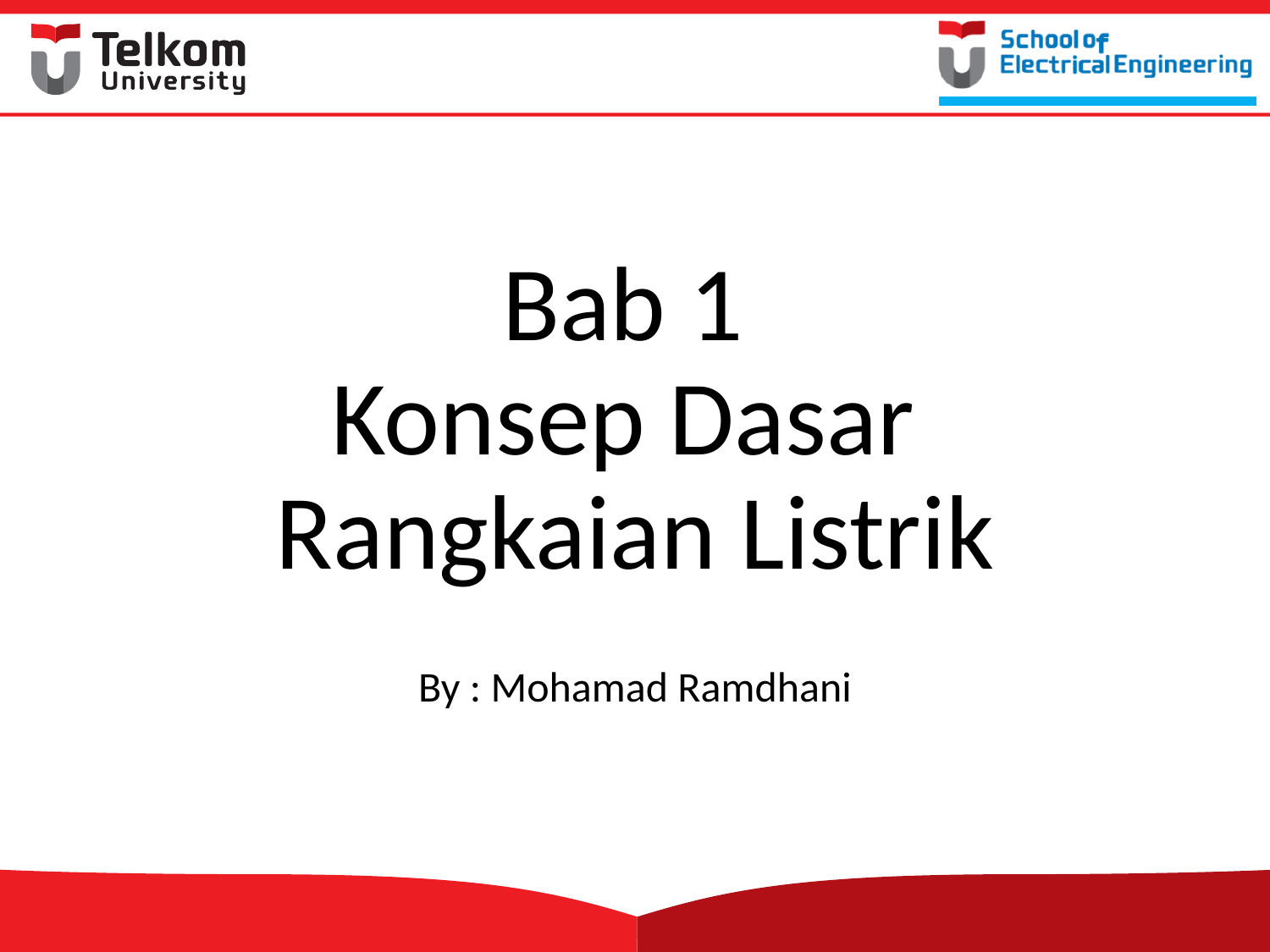

# Bab 1 Konsep Dasar Rangkaian Listrik
By : Mohamad Ramdhani